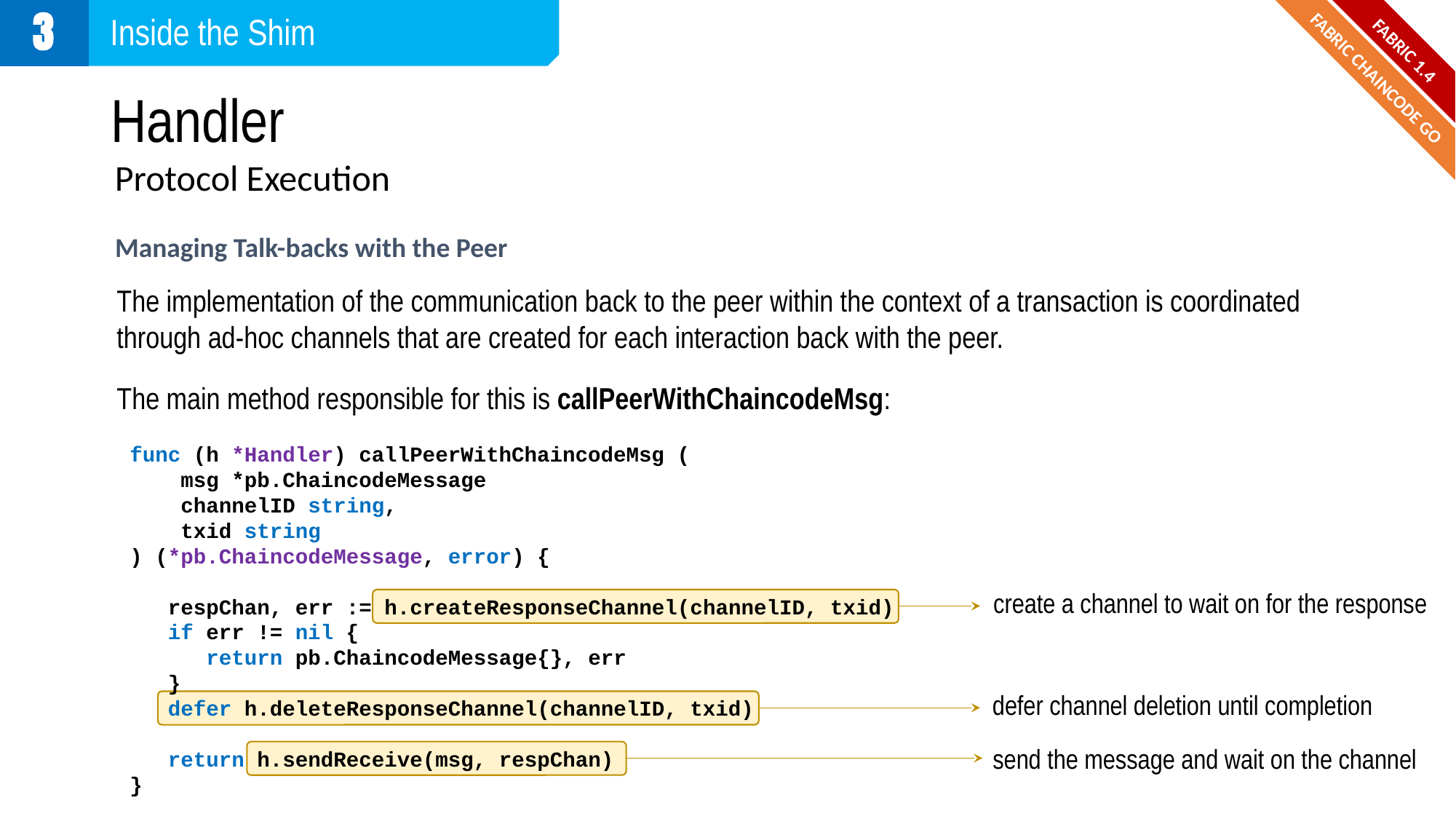

3
Inside the Shim
FABRIC 1.4
# Handler
FABRIC CHAINCODE GO
Protocol Execution
Managing Talk-backs with the Peer
The implementation of the communication back to the peer within the context of a transaction is coordinated through ad-hoc channels that are created for each interaction back with the peer.
The main method responsible for this is callPeerWithChaincodeMsg:
func (h *Handler) callPeerWithChaincodeMsg (
    msg *pb.ChaincodeMessage
    channelID string,
    txid string
) (*pb.ChaincodeMessage, error) {

   respChan, err := h.createResponseChannel(channelID, txid)
   if err != nil {
      return pb.ChaincodeMessage{}, err
   }
   defer h.deleteResponseChannel(channelID, txid)

   return h.sendReceive(msg, respChan)
}
create a channel to wait on for the response

defer channel deletion until completion

send the message and wait on the channel